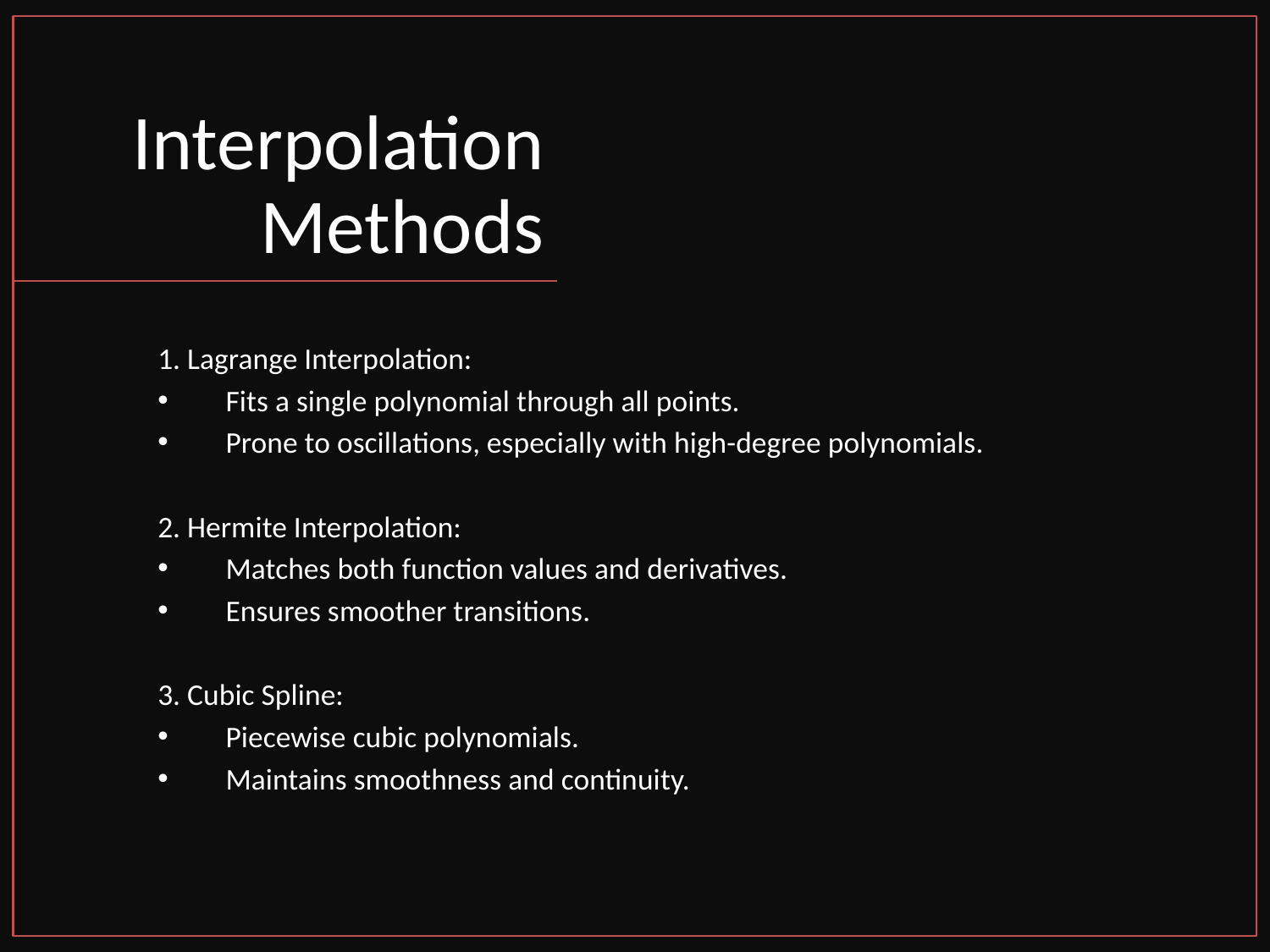

# Interpolation Methods
1. Lagrange Interpolation:
   Fits a single polynomial through all points.
   Prone to oscillations, especially with high-degree polynomials.

2. Hermite Interpolation:
   Matches both function values and derivatives.
   Ensures smoother transitions.

3. Cubic Spline:
   Piecewise cubic polynomials.
   Maintains smoothness and continuity.